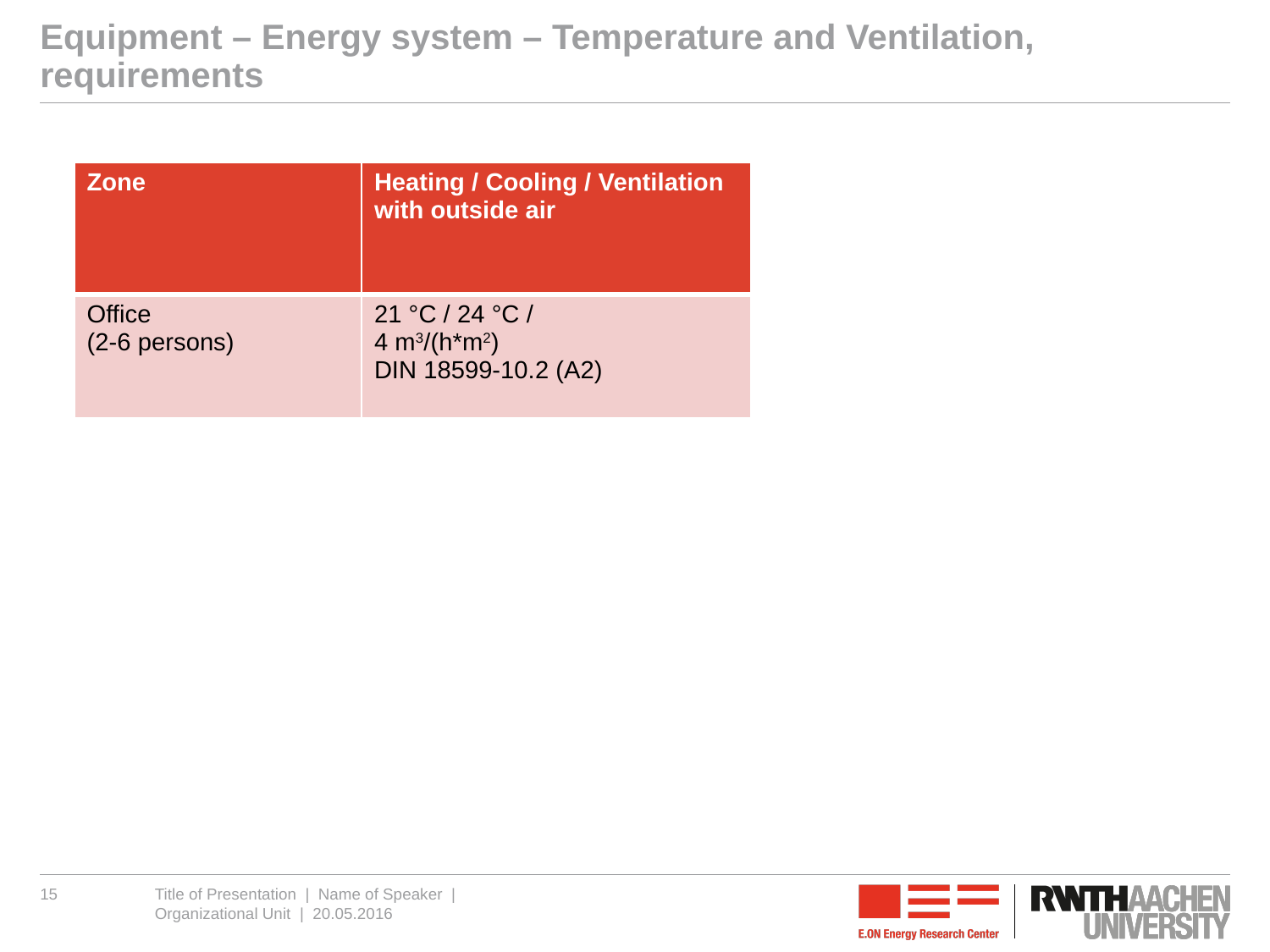

# Equipment – Energy system – Temperature and Ventilation, requirements
| Zone | Heating / Cooling / Ventilation with outside air |
| --- | --- |
| Office (2-6 persons) | 21 °C / 24 °C / 4 m3/(h\*m2) DIN 18599-10.2 (A2) |